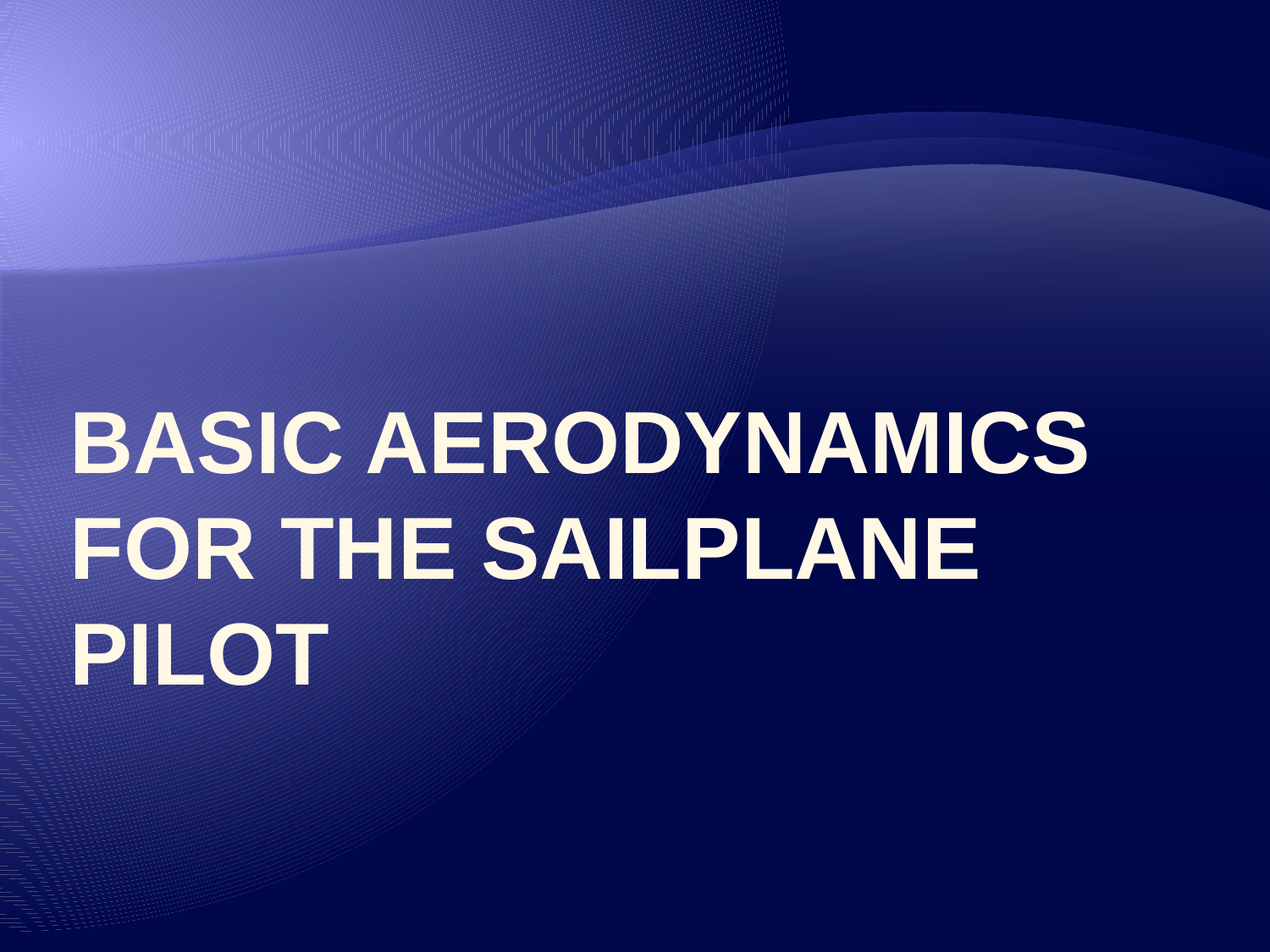

# Basic Aerodynamics for the Sailplane pilot